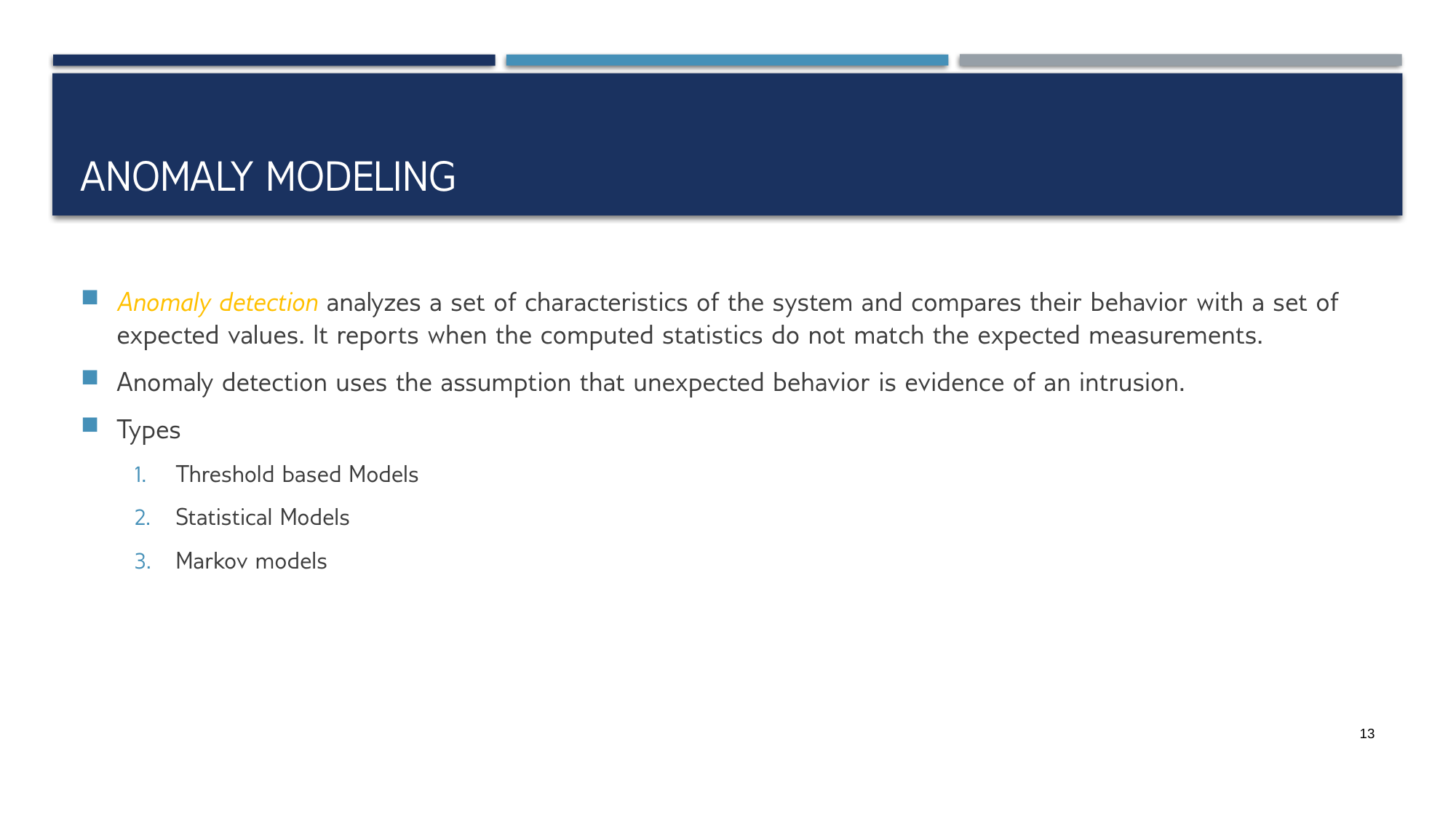

# Anomaly Modeling
Anomaly detection analyzes a set of characteristics of the system and compares their behavior with a set of expected values. It reports when the computed statistics do not match the expected measurements.
Anomaly detection uses the assumption that unexpected behavior is evidence of an intrusion.
Types
Threshold based Models
Statistical Models
Markov models

13